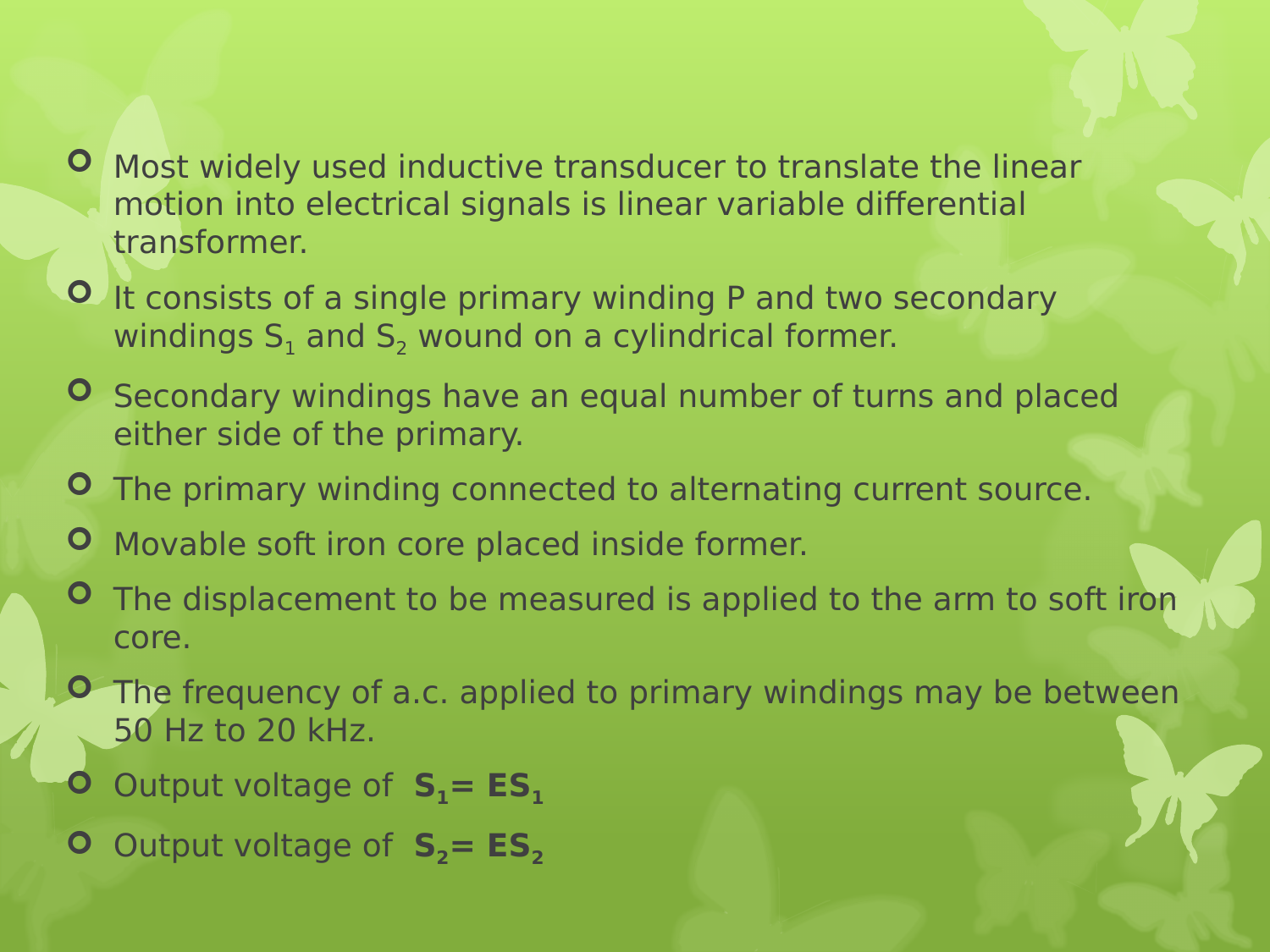

Most widely used inductive transducer to translate the linear motion into electrical signals is linear variable differential transformer.
It consists of a single primary winding P and two secondary windings S1 and S2 wound on a cylindrical former.
Secondary windings have an equal number of turns and placed either side of the primary.
The primary winding connected to alternating current source.
Movable soft iron core placed inside former.
The displacement to be measured is applied to the arm to soft iron core.
The frequency of a.c. applied to primary windings may be between 50 Hz to 20 kHz.
Output voltage of  S1= ES1
Output voltage of  S2= ES2